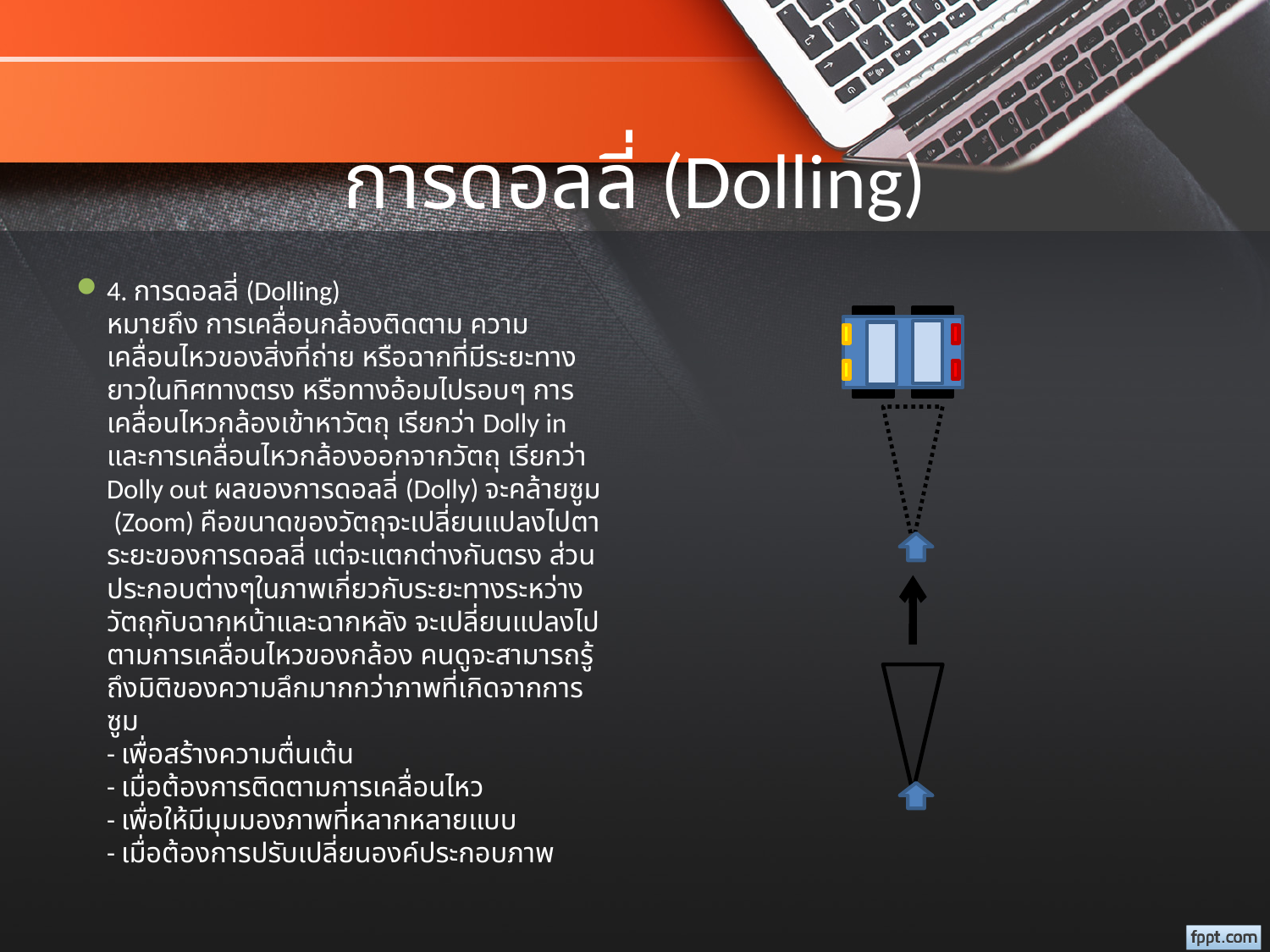

# การดอลลี่ (Dolling)
4. การดอลลี่ (Dolling)
หมายถึง การเคลื่อนกล้องติดตาม ความเคลื่อนไหวของสิ่งที่ถ่าย หรือฉากที่มีระยะทางยาวในทิศทางตรง หรือทางอ้อมไปรอบๆ การเคลื่อนไหวกล้องเข้าหาวัตถุ เรียกว่า Dolly in และการเคลื่อนไหวกล้องออกจากวัตถุ เรียกว่า Dolly out ผลของการดอลลี่ (Dolly) จะคล้ายซูม (Zoom) คือขนาดของวัตถุจะเปลี่ยนแปลงไปตาระยะของการดอลลี่ แต่จะแตกต่างกันตรง ส่วนประกอบต่างๆในภาพเกี่ยวกับระยะทางระหว่างวัตถุกับฉากหน้าและฉากหลัง จะเปลี่ยนแปลงไปตามการเคลื่อนไหวของกล้อง คนดูจะสามารถรู้ถึงมิติของความลึกมากกว่าภาพที่เกิดจากการซูม
- เพื่อสร้างความตื่นเต้น
- เมื่อต้องการติดตามการเคลื่อนไหว
- เพื่อให้มีมุมมองภาพที่หลากหลายแบบ
- เมื่อต้องการปรับเปลี่ยนองค์ประกอบภาพ